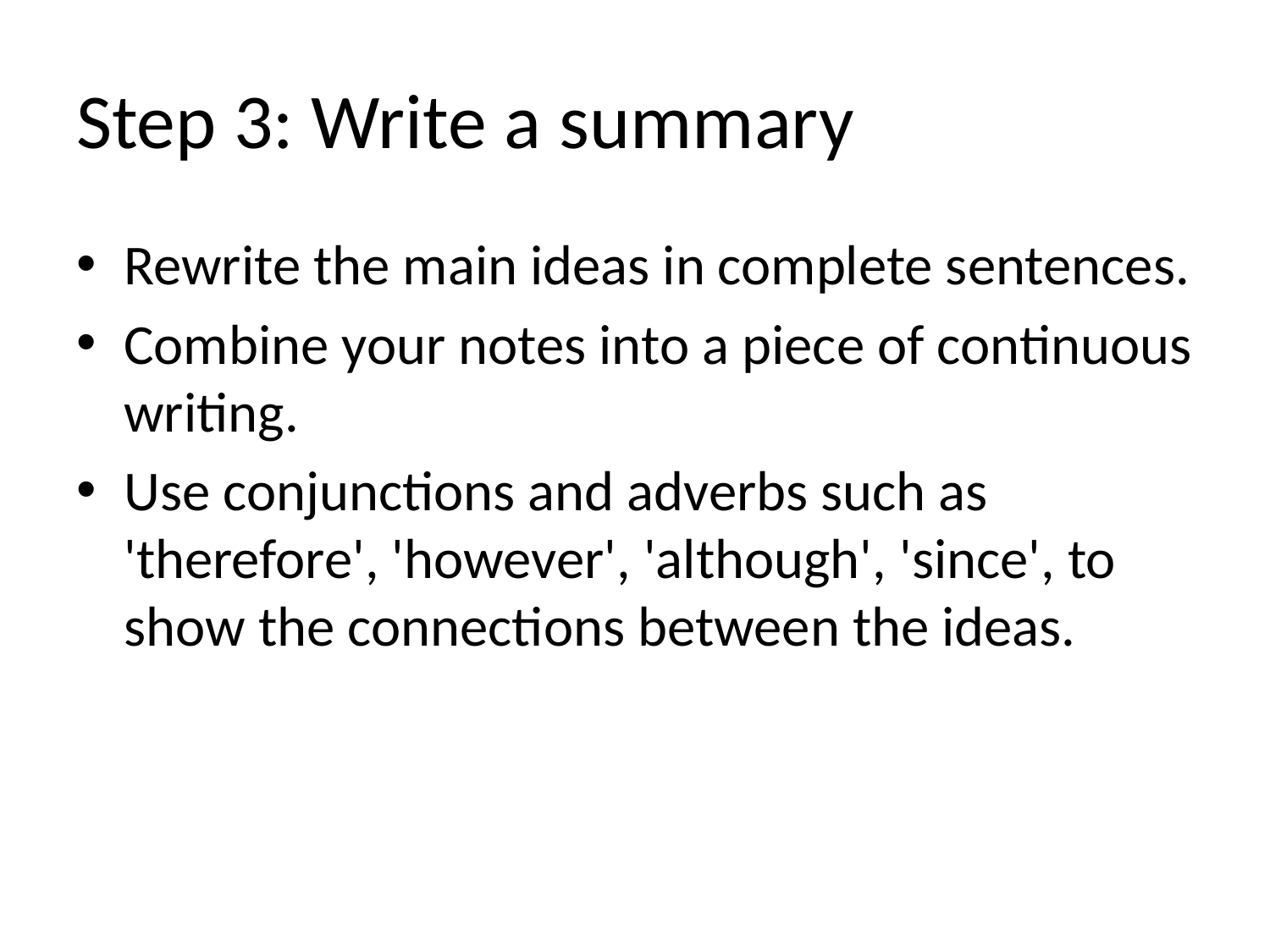

# Step 3: Write a summary
Rewrite the main ideas in complete sentences.
Combine your notes into a piece of continuous writing.
Use conjunctions and adverbs such as 'therefore', 'however', 'although', 'since', to show the connections between the ideas.